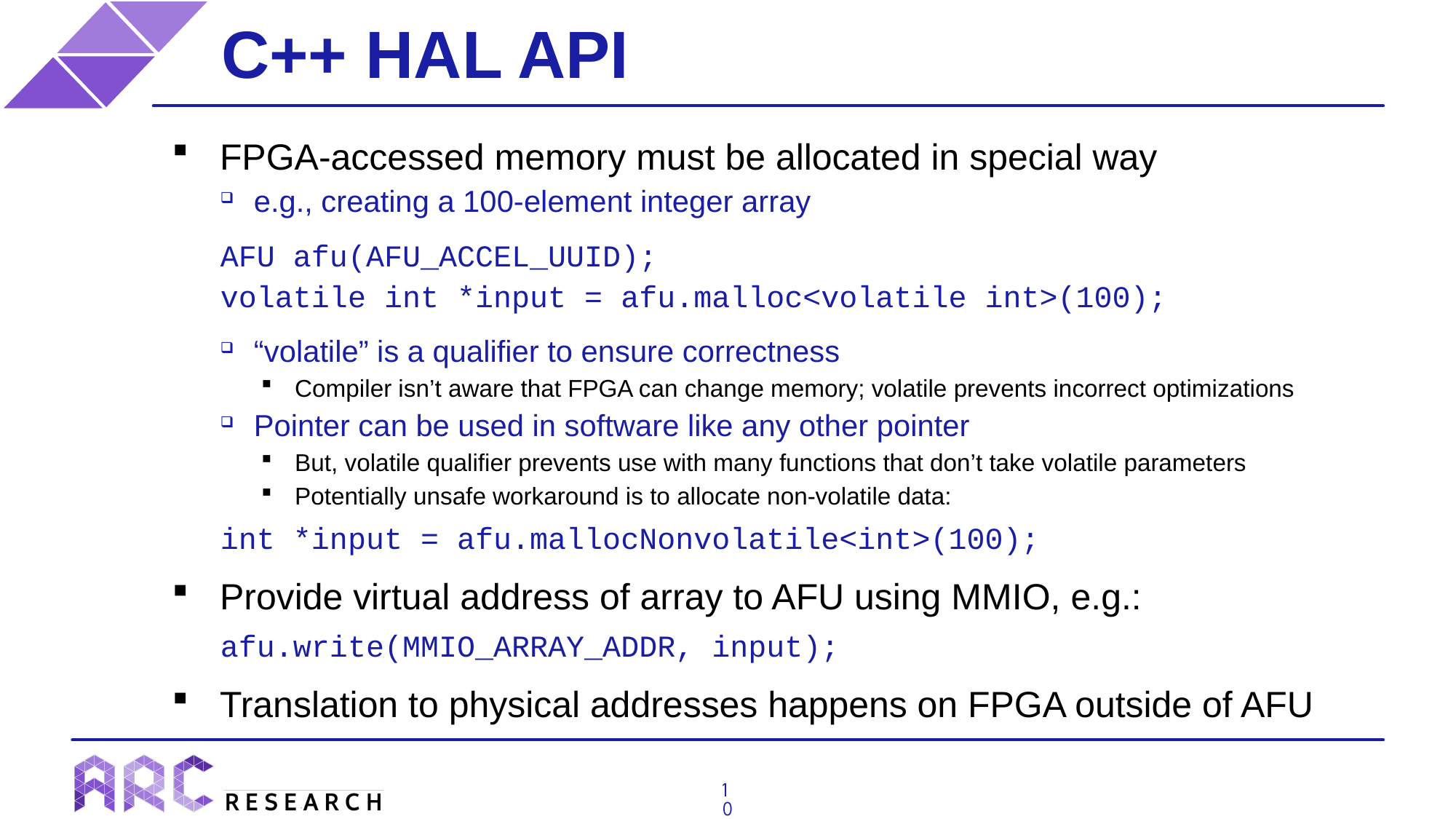

# C++ HAL API
FPGA-accessed memory must be allocated in special way
e.g., creating a 100-element integer array
AFU afu(AFU_ACCEL_UUID);
volatile int *input = afu.malloc<volatile int>(100);
“volatile” is a qualifier to ensure correctness
Compiler isn’t aware that FPGA can change memory; volatile prevents incorrect optimizations
Pointer can be used in software like any other pointer
But, volatile qualifier prevents use with many functions that don’t take volatile parameters
Potentially unsafe workaround is to allocate non-volatile data:
int *input = afu.mallocNonvolatile<int>(100);
Provide virtual address of array to AFU using MMIO, e.g.:
afu.write(MMIO_ARRAY_ADDR, input);
Translation to physical addresses happens on FPGA outside of AFU
10